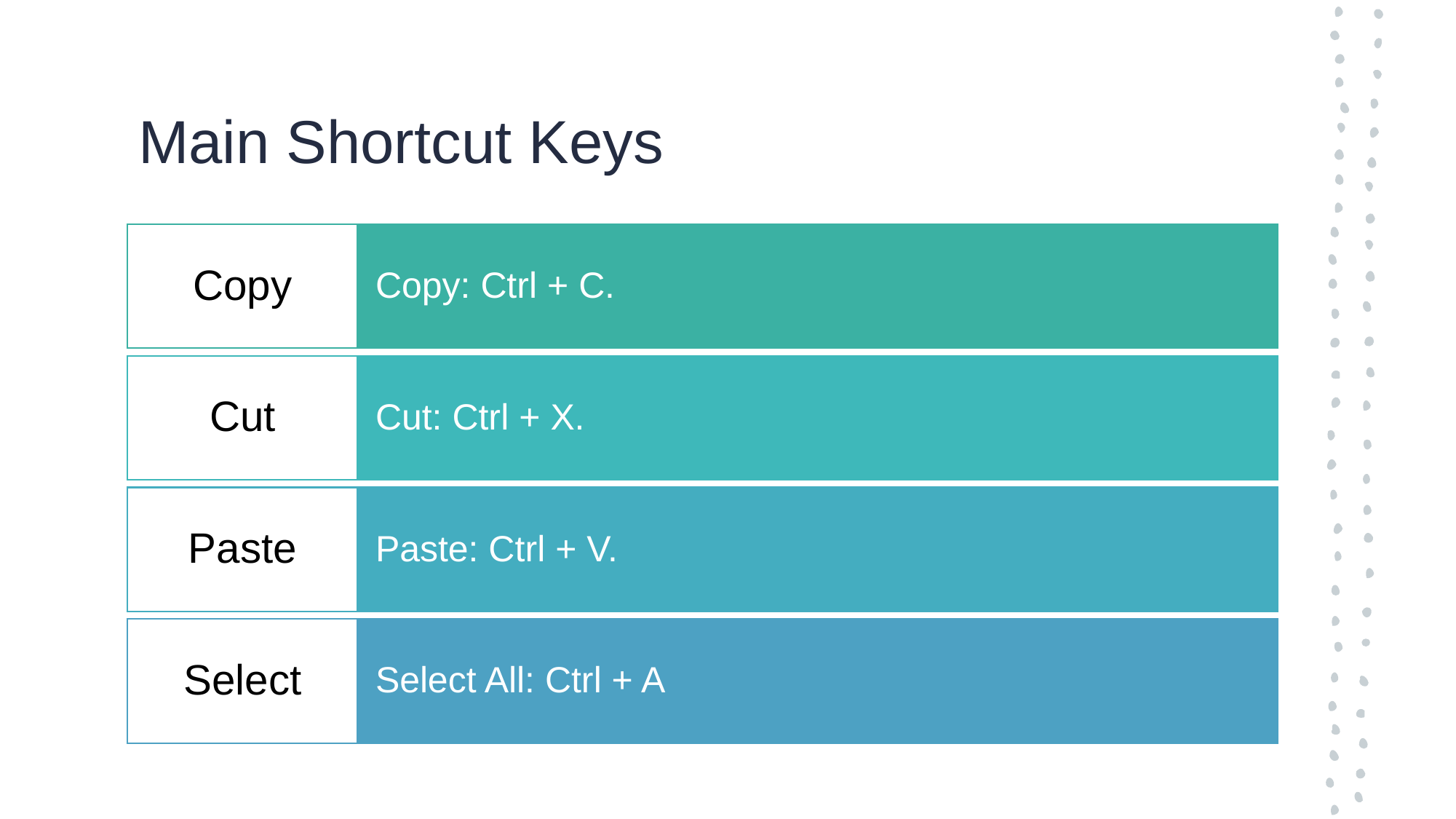

# Main Shortcut Keys
Copy: Ctrl + C.
Copy
Cut: Ctrl + X.
Cut
Paste: Ctrl + V.
Paste
Select All: Ctrl + A
Select